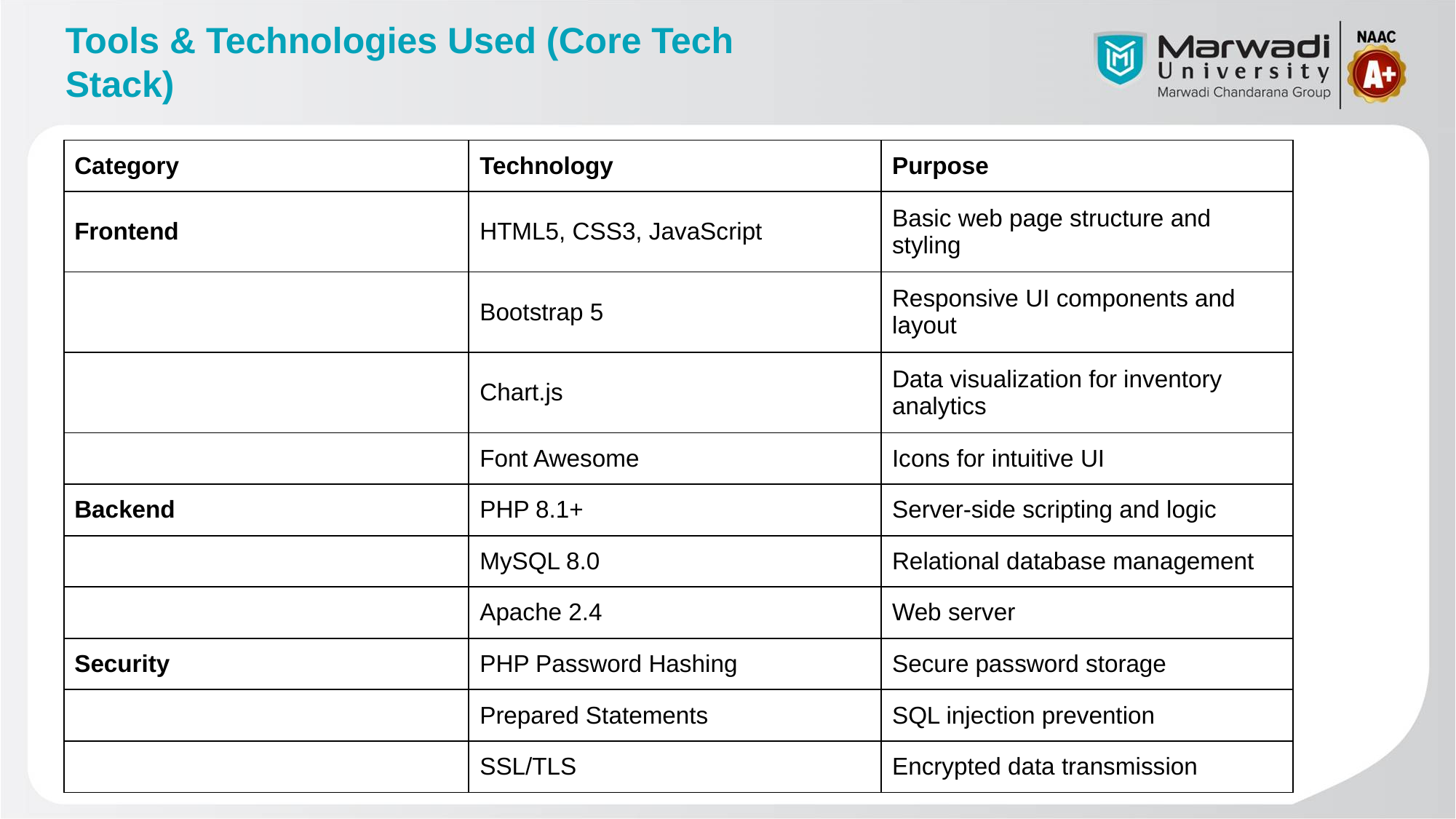

# Tools & Technologies Used (Core Tech Stack)
| Category | Technology | Purpose |
| --- | --- | --- |
| Frontend | HTML5, CSS3, JavaScript | Basic web page structure and styling |
|  | Bootstrap 5 | Responsive UI components and layout |
|  | Chart.js | Data visualization for inventory analytics |
|  | Font Awesome | Icons for intuitive UI |
| Backend | PHP 8.1+ | Server-side scripting and logic |
|  | MySQL 8.0 | Relational database management |
|  | Apache 2.4 | Web server |
| Security | PHP Password Hashing | Secure password storage |
|  | Prepared Statements | SQL injection prevention |
|  | SSL/TLS | Encrypted data transmission |
Core Technology Stack